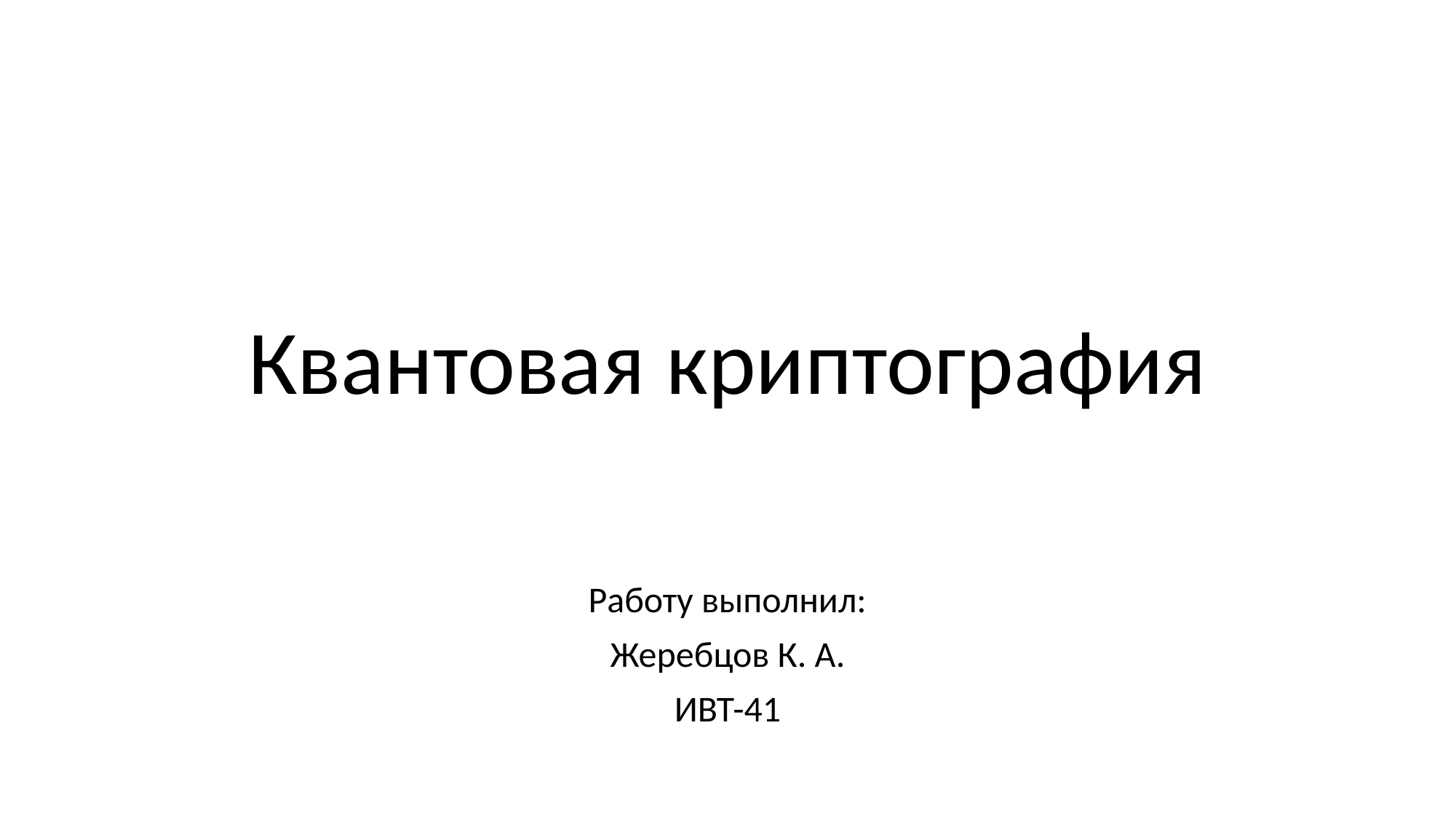

# Квантовая криптография
Работу выполнил:
Жеребцов К. А.
ИВТ-41